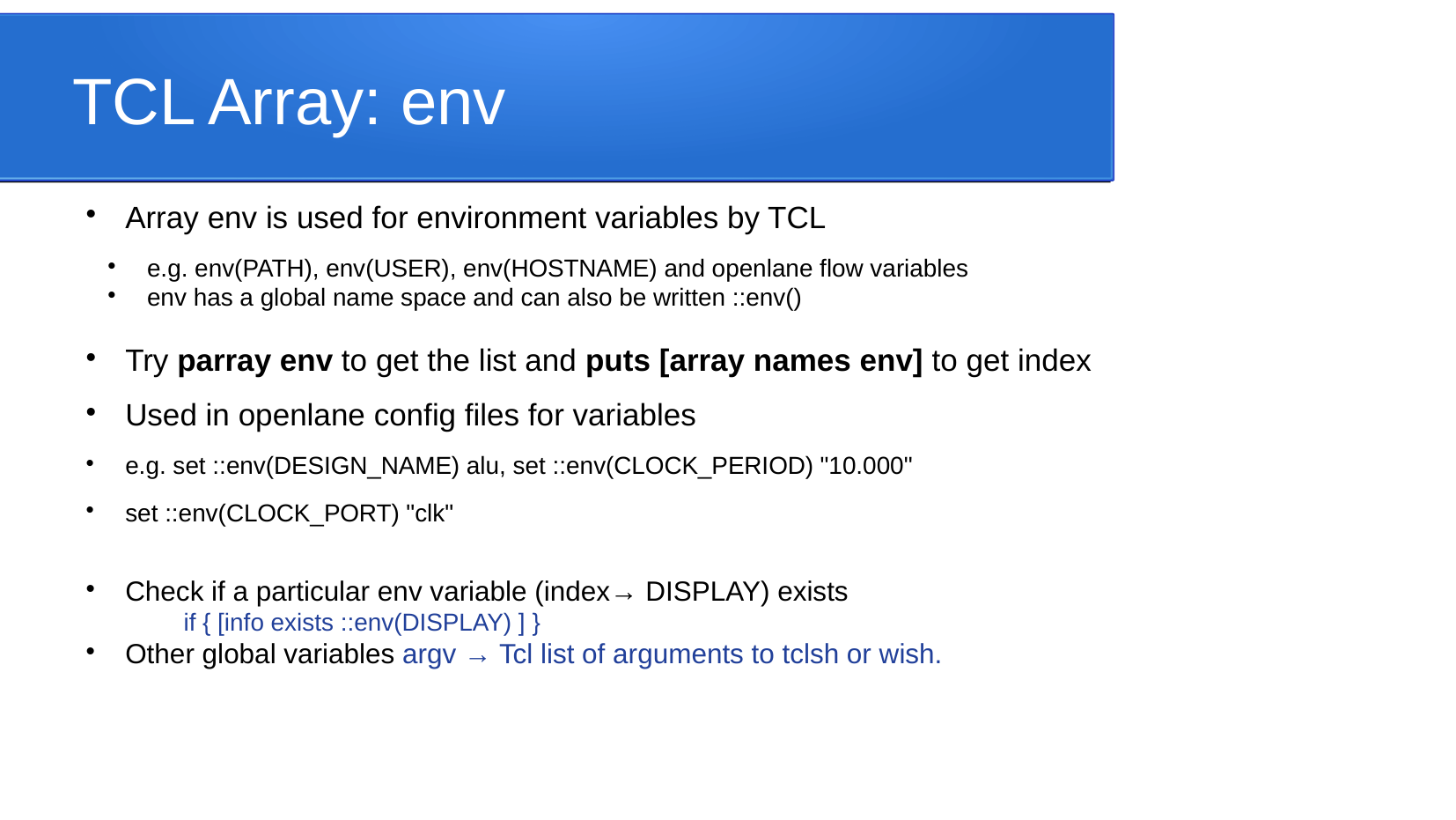

TCL Array: env
Array env is used for environment variables by TCL
e.g. env(PATH), env(USER), env(HOSTNAME) and openlane flow variables
env has a global name space and can also be written ::env()

Try parray env to get the list and puts [array names env] to get index
Used in openlane config files for variables
e.g. set ::env(DESIGN_NAME) alu, set ::env(CLOCK_PERIOD) "10.000"
set ::env(CLOCK_PORT) "clk"

Check if a particular env variable (index→ DISPLAY) exists
	if { [info exists ::env(DISPLAY) ] }
Other global variables argv → Tcl list of arguments to tclsh or wish.